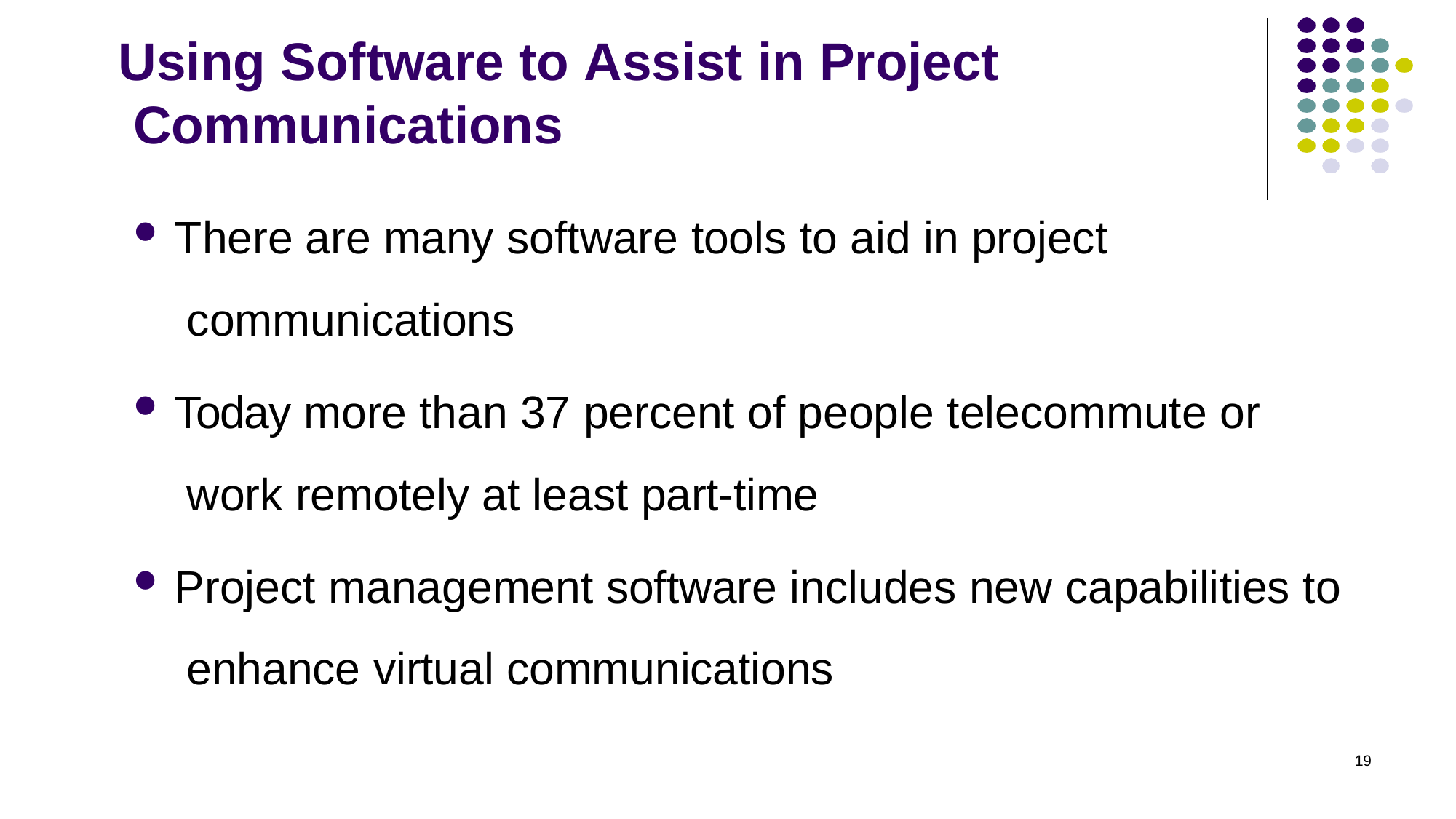

# Using Software to Assist in Project  Communications
There are many software tools to aid in project  communications
Today more than 37 percent of people telecommute or  work remotely at least part-time
Project management software includes new capabilities to  enhance virtual communications
19